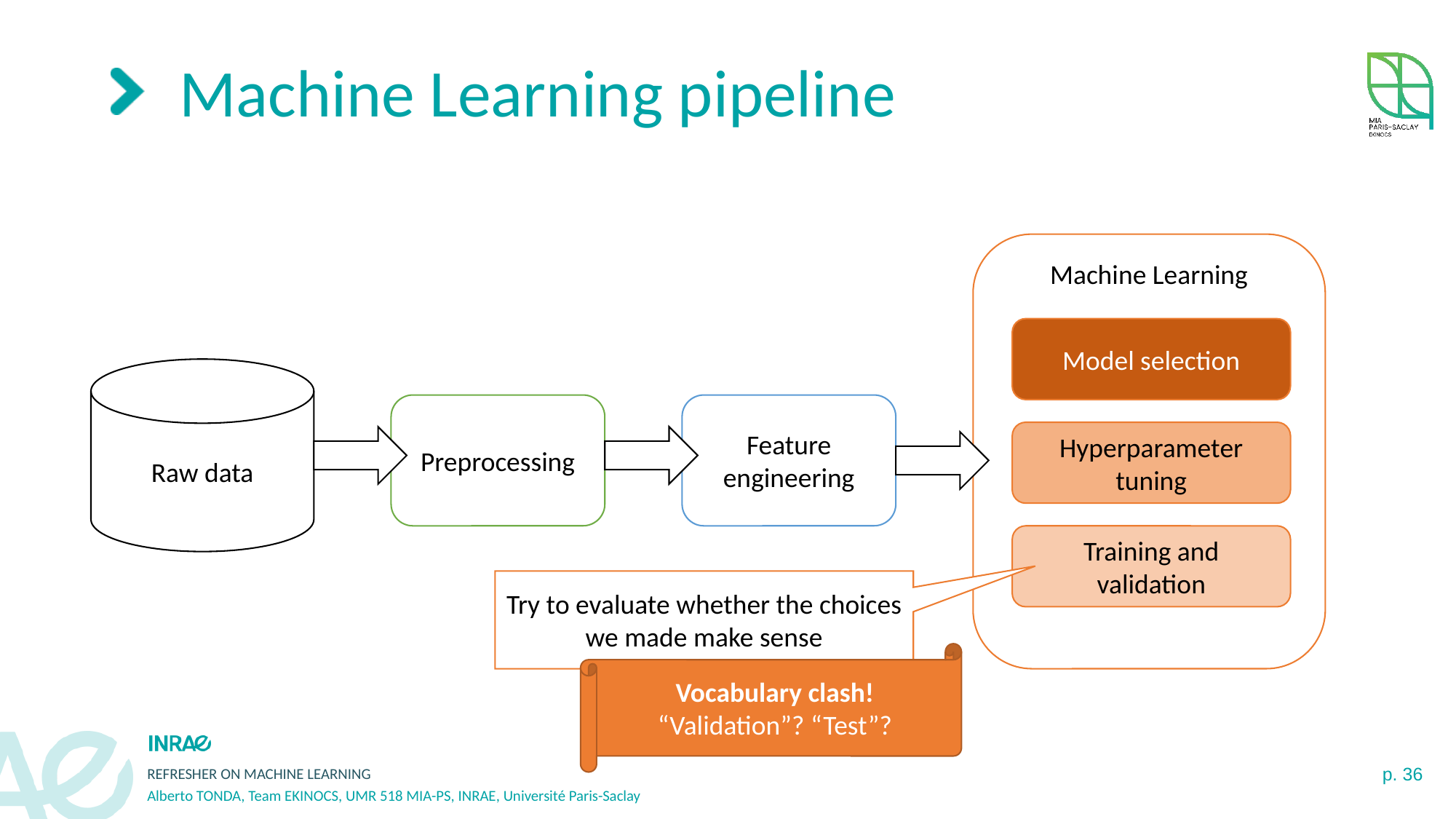

# Machine Learning pipeline
Machine Learning
Model selection
Raw data
Preprocessing
Feature engineering
Hyperparameter tuning

Training and validation
Try to evaluate whether the choices we made make sense
Vocabulary clash! “Validation”? “Test”?